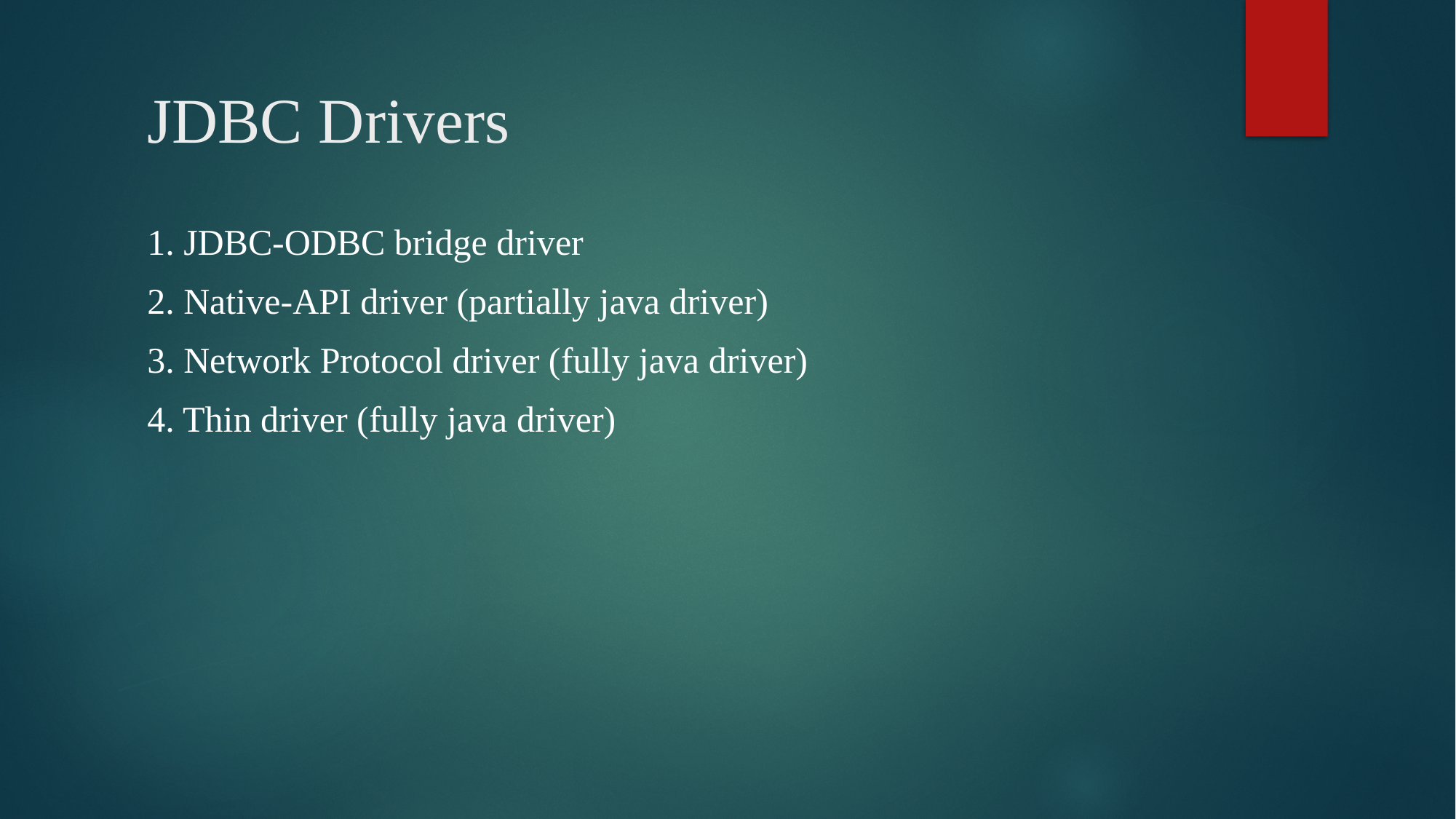

# JDBC Drivers
1. JDBC-ODBC bridge driver
2. Native-API driver (partially java driver)
3. Network Protocol driver (fully java driver)
4. Thin driver (fully java driver)